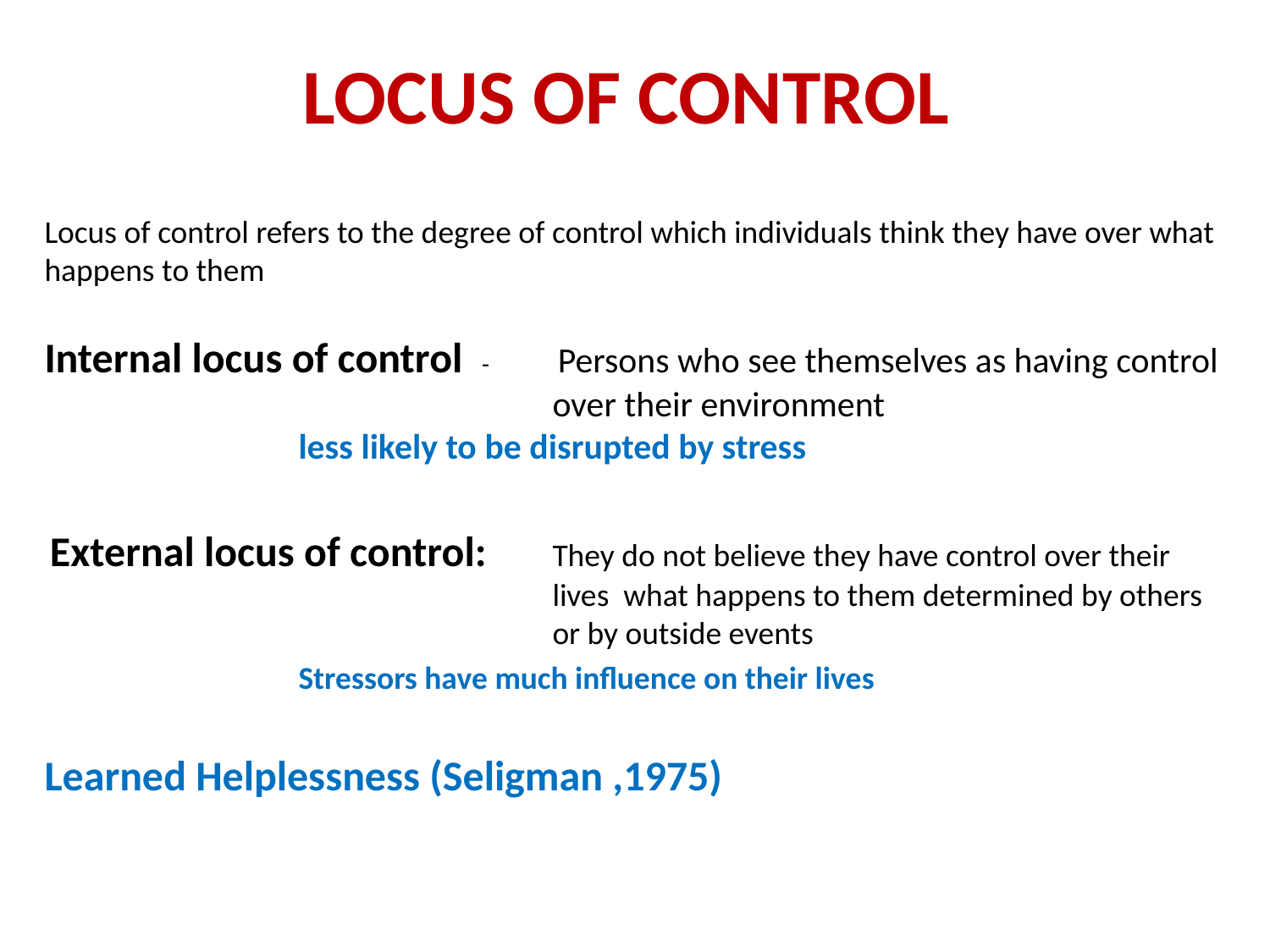

# LOCUS OF CONTROL

Locus of control refers to the degree of control which individuals think they have over what happens to them

Internal locus of control  -	 Persons who see themselves as having control 				over their environment					less likely to be disrupted by stress

 External locus of control: 	They do not believe they have control over their 					lives  what happens to them determined by others 				or by outside events
		Stressors have much influence on their lives

Learned Helplessness (Seligman ,1975)